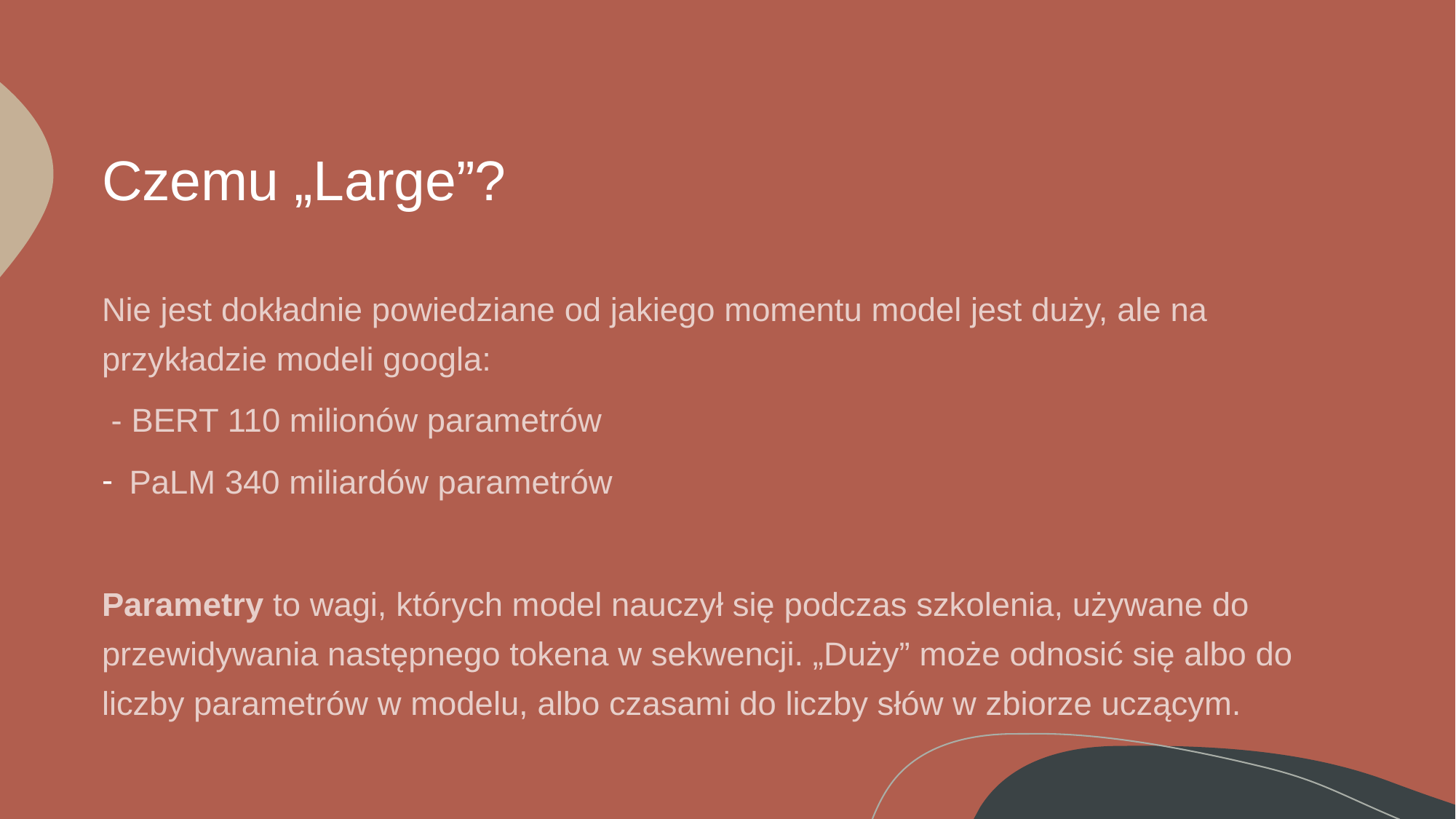

# Czemu „Large”?
Nie jest dokładnie powiedziane od jakiego momentu model jest duży, ale na przykładzie modeli googla:
 - BERT 110 milionów parametrów
PaLM 340 miliardów parametrów

Parametry to wagi, których model nauczył się podczas szkolenia, używane do przewidywania następnego tokena w sekwencji. „Duży” może odnosić się albo do liczby parametrów w modelu, albo czasami do liczby słów w zbiorze uczącym.